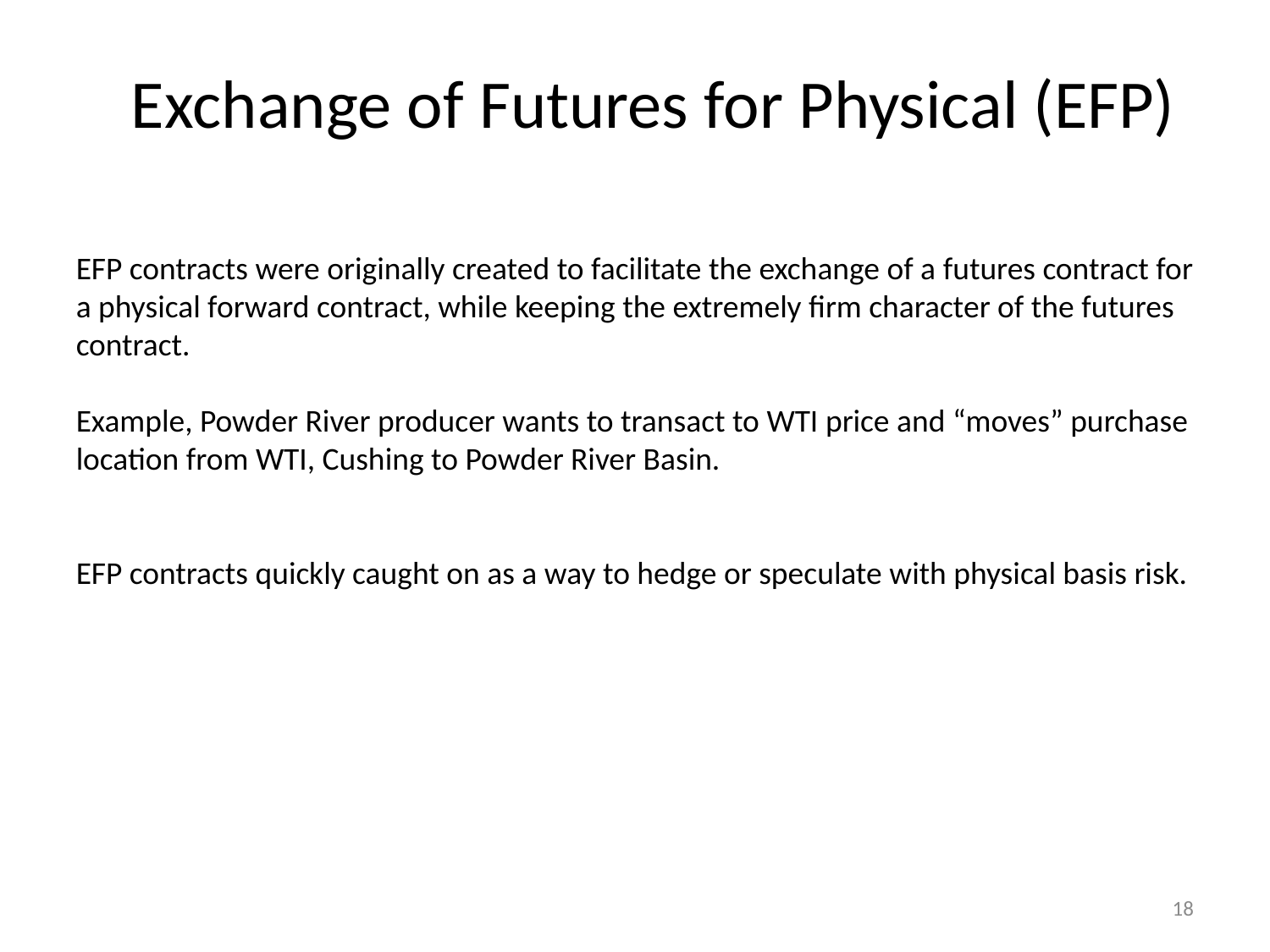

# Exchange of Futures for Physical (EFP)
EFP contracts were originally created to facilitate the exchange of a futures contract for a physical forward contract, while keeping the extremely firm character of the futures contract.

Example, Powder River producer wants to transact to WTI price and “moves” purchase location from WTI, Cushing to Powder River Basin.

EFP contracts quickly caught on as a way to hedge or speculate with physical basis risk.
18